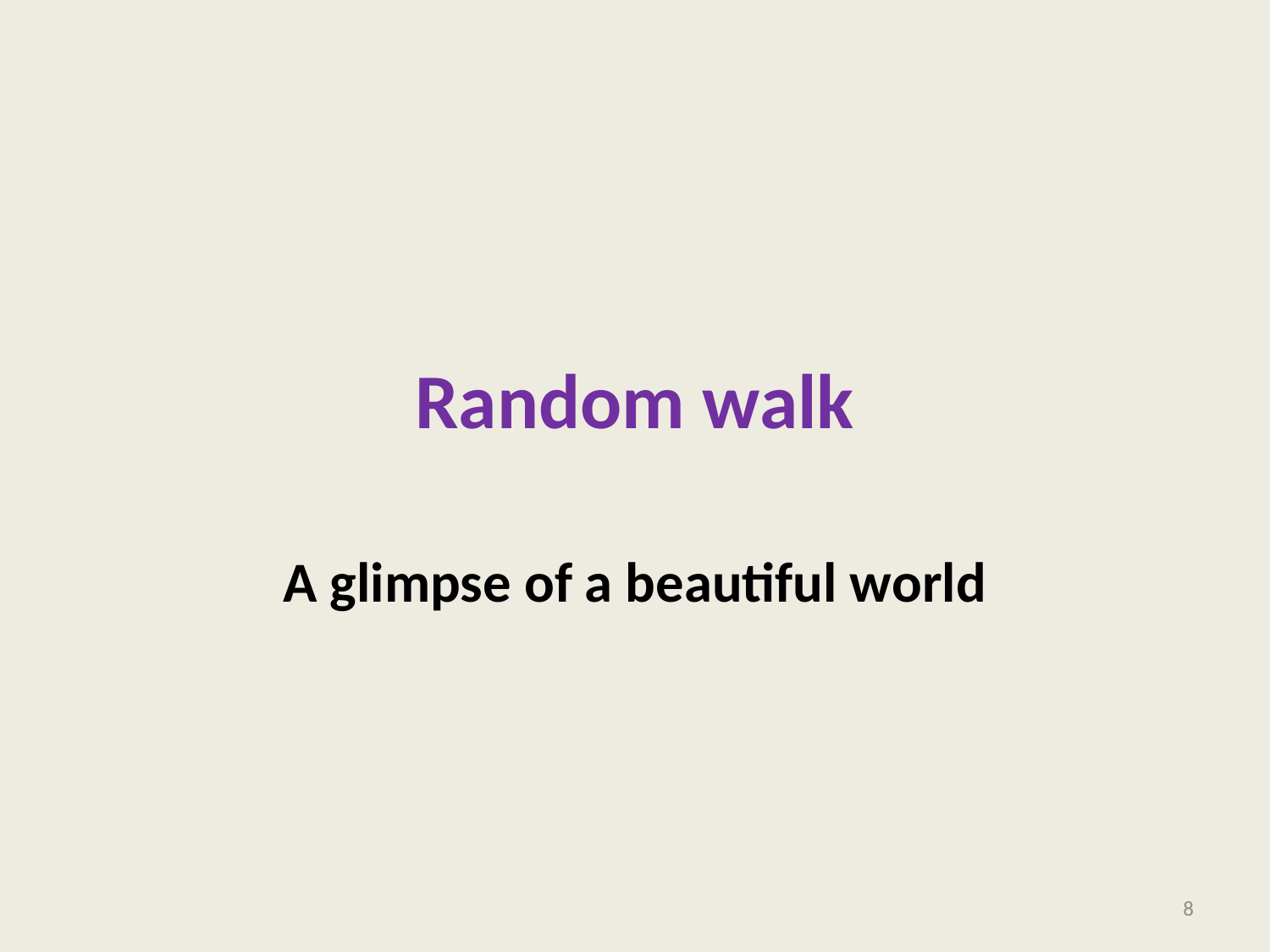

# Random walk
A glimpse of a beautiful world
8